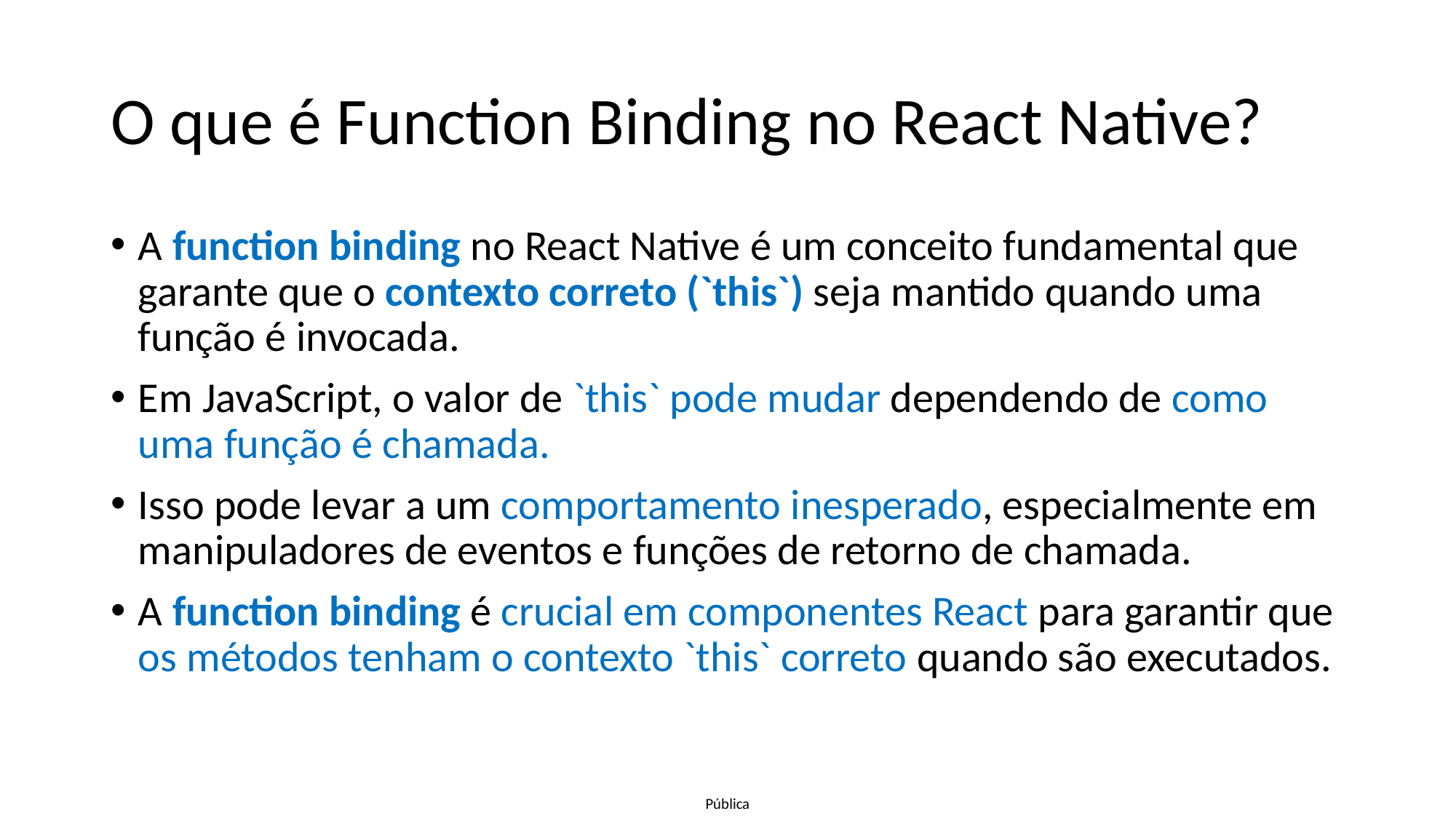

# O que é Function Binding no React Native?
A function binding no React Native é um conceito fundamental que garante que o contexto correto (`this`) seja mantido quando uma função é invocada.
Em JavaScript, o valor de `this` pode mudar dependendo de como uma função é chamada.
Isso pode levar a um comportamento inesperado, especialmente em manipuladores de eventos e funções de retorno de chamada.
A function binding é crucial em componentes React para garantir que os métodos tenham o contexto `this` correto quando são executados.